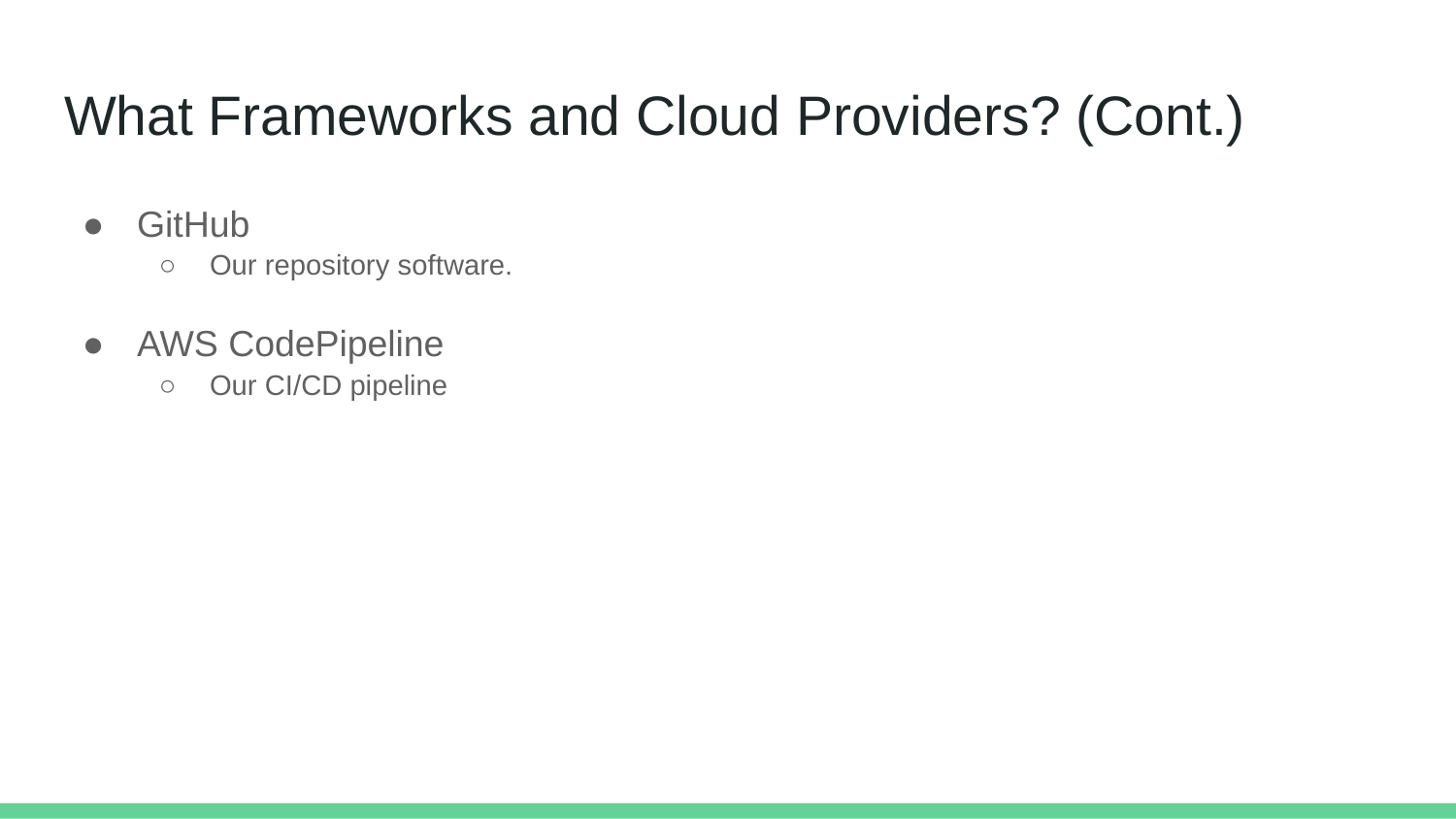

# What Frameworks and Cloud Providers? (Cont.)
GitHub
Our repository software.
AWS CodePipeline
Our CI/CD pipeline